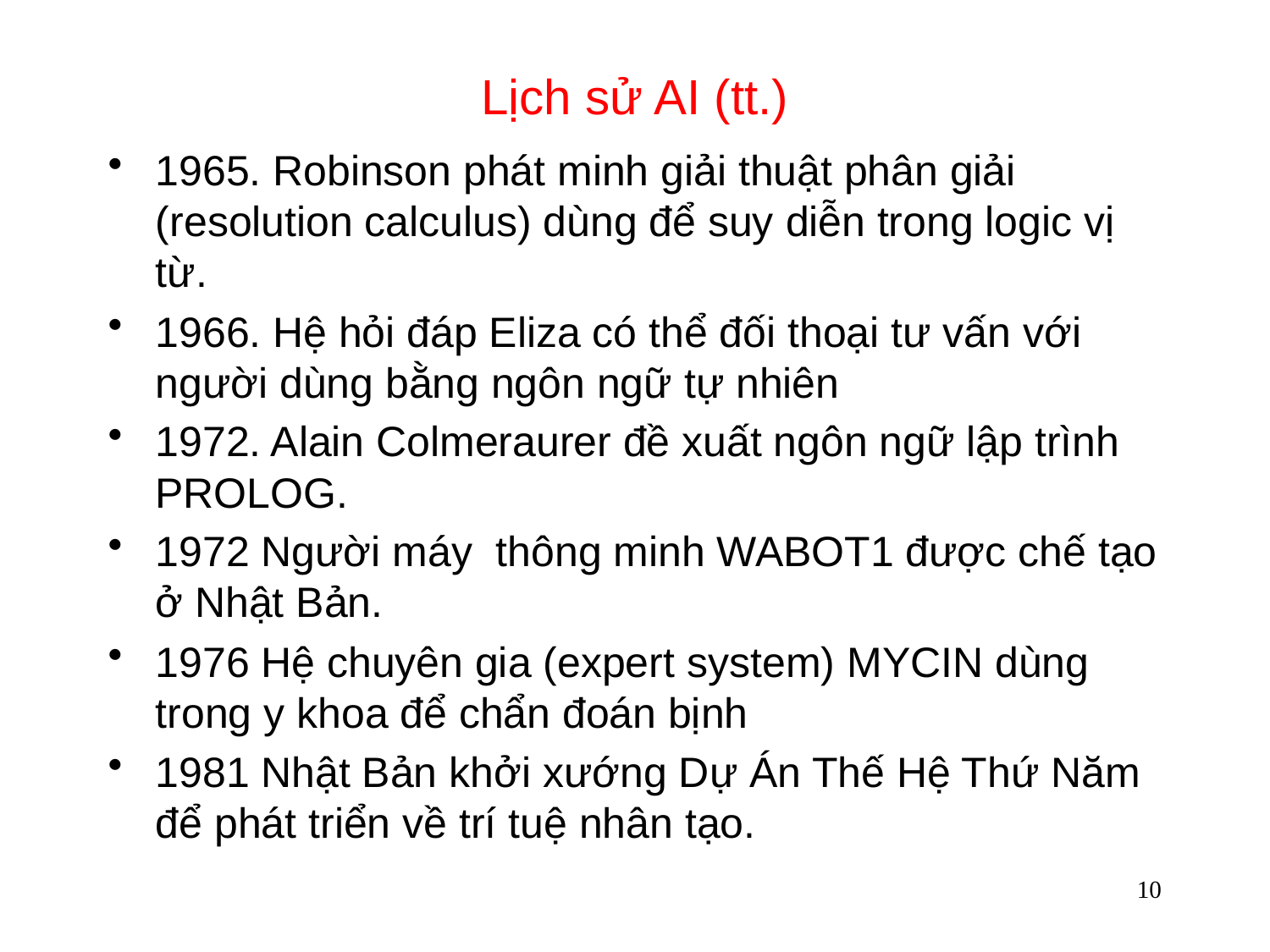

# Lịch sử AI (tt.)
1965. Robinson phát minh giải thuật phân giải (resolution calculus) dùng để suy diễn trong logic vị từ.
1966. Hệ hỏi đáp Eliza có thể đối thoại tư vấn với người dùng bằng ngôn ngữ tự nhiên
1972. Alain Colmeraurer đề xuất ngôn ngữ lập trình PROLOG.
1972 Người máy  thông minh WABOT1 được chế tạo ở Nhật Bản.
1976 Hệ chuyên gia (expert system) MYCIN dùng trong y khoa để chẩn đoán bịnh
1981 Nhật Bản khởi xướng Dự Án Thế Hệ Thứ Năm để phát triển về trí tuệ nhân tạo.
10